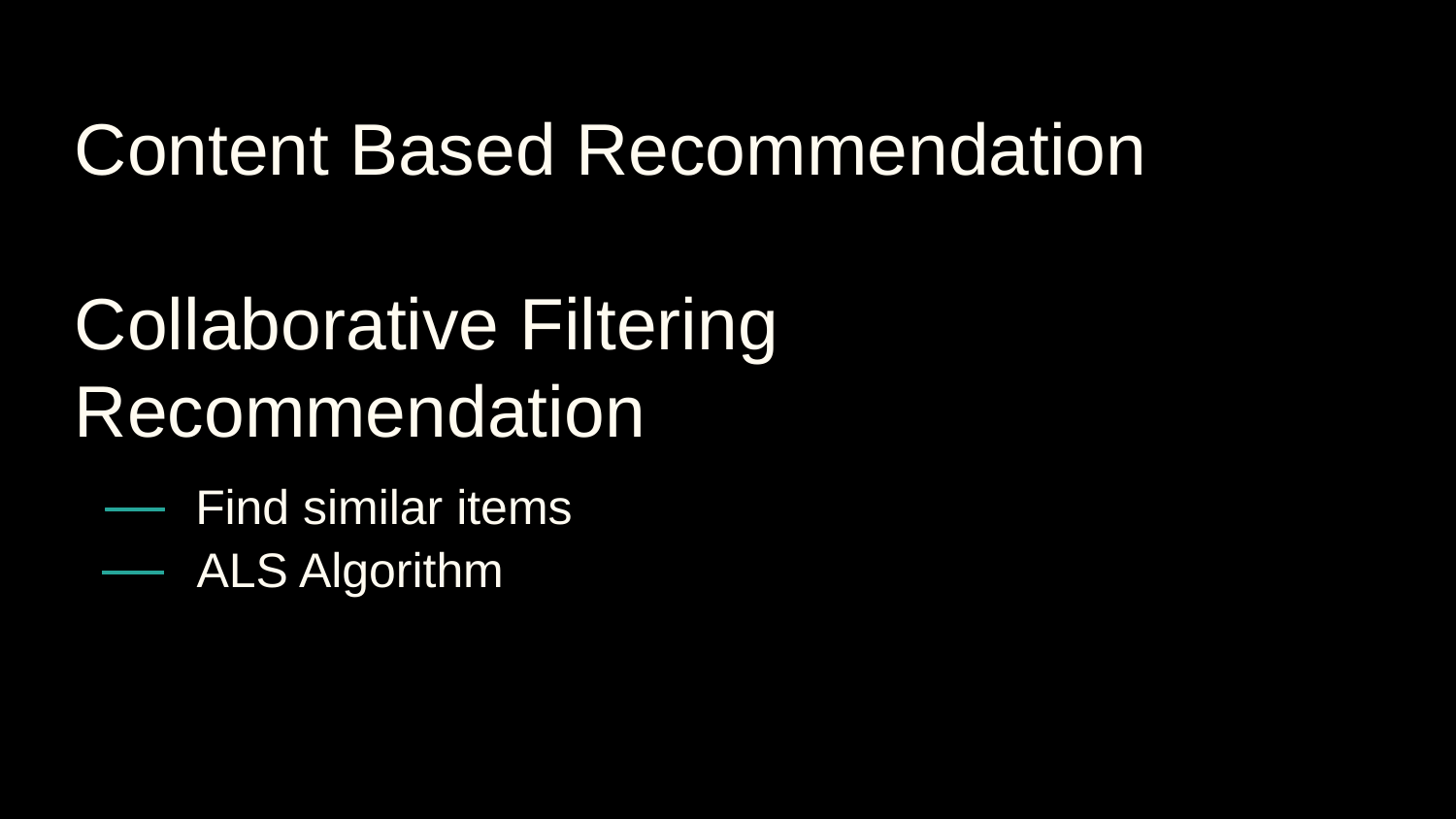

# Content Based Recommendation

Collaborative Filtering Recommendation
      Find similar items
         ALS Algorithm